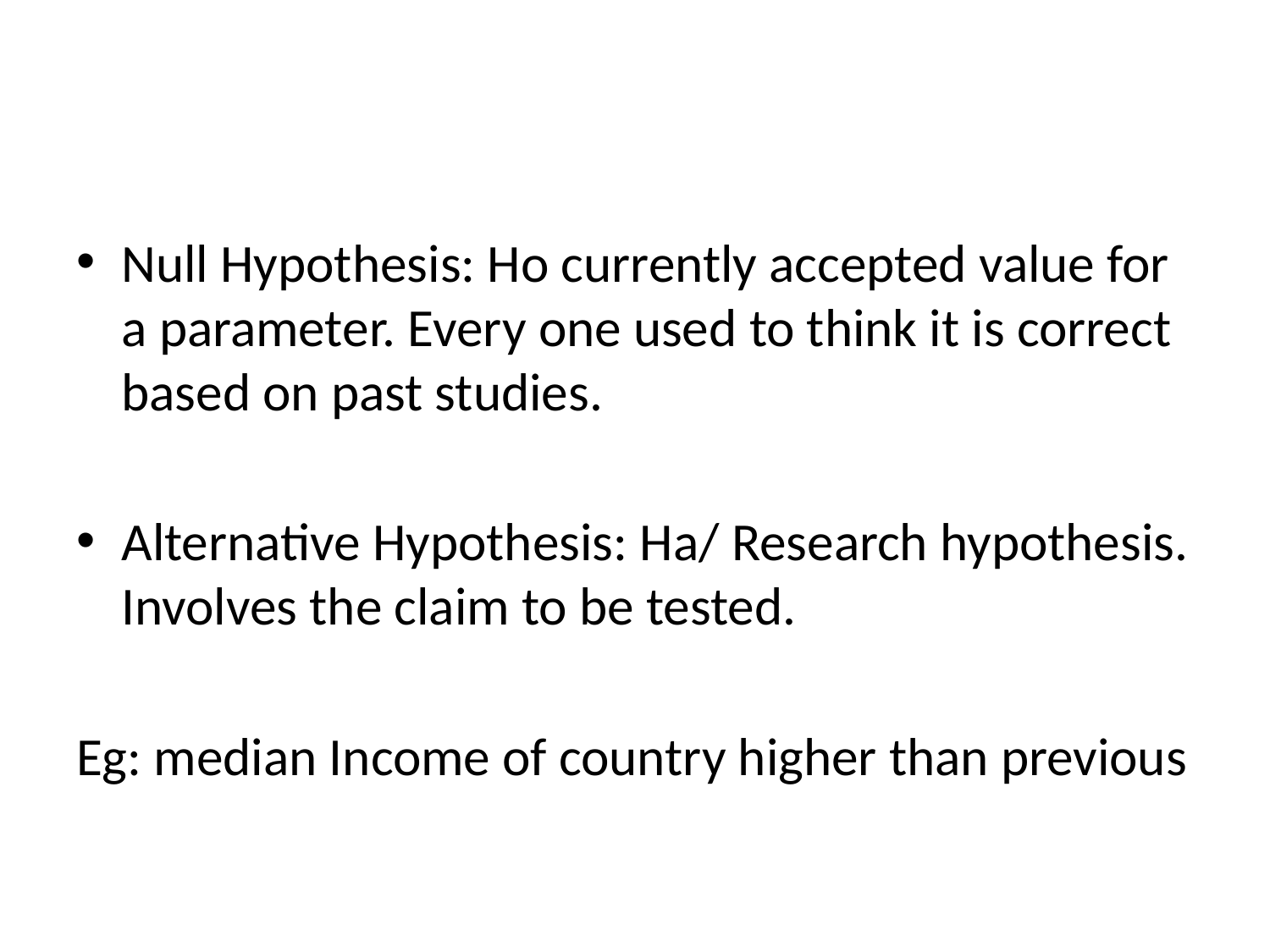

#
Null Hypothesis: Ho currently accepted value for a parameter. Every one used to think it is correct based on past studies.

Alternative Hypothesis: Ha/ Research hypothesis. Involves the claim to be tested.

Eg: median Income of country higher than previous